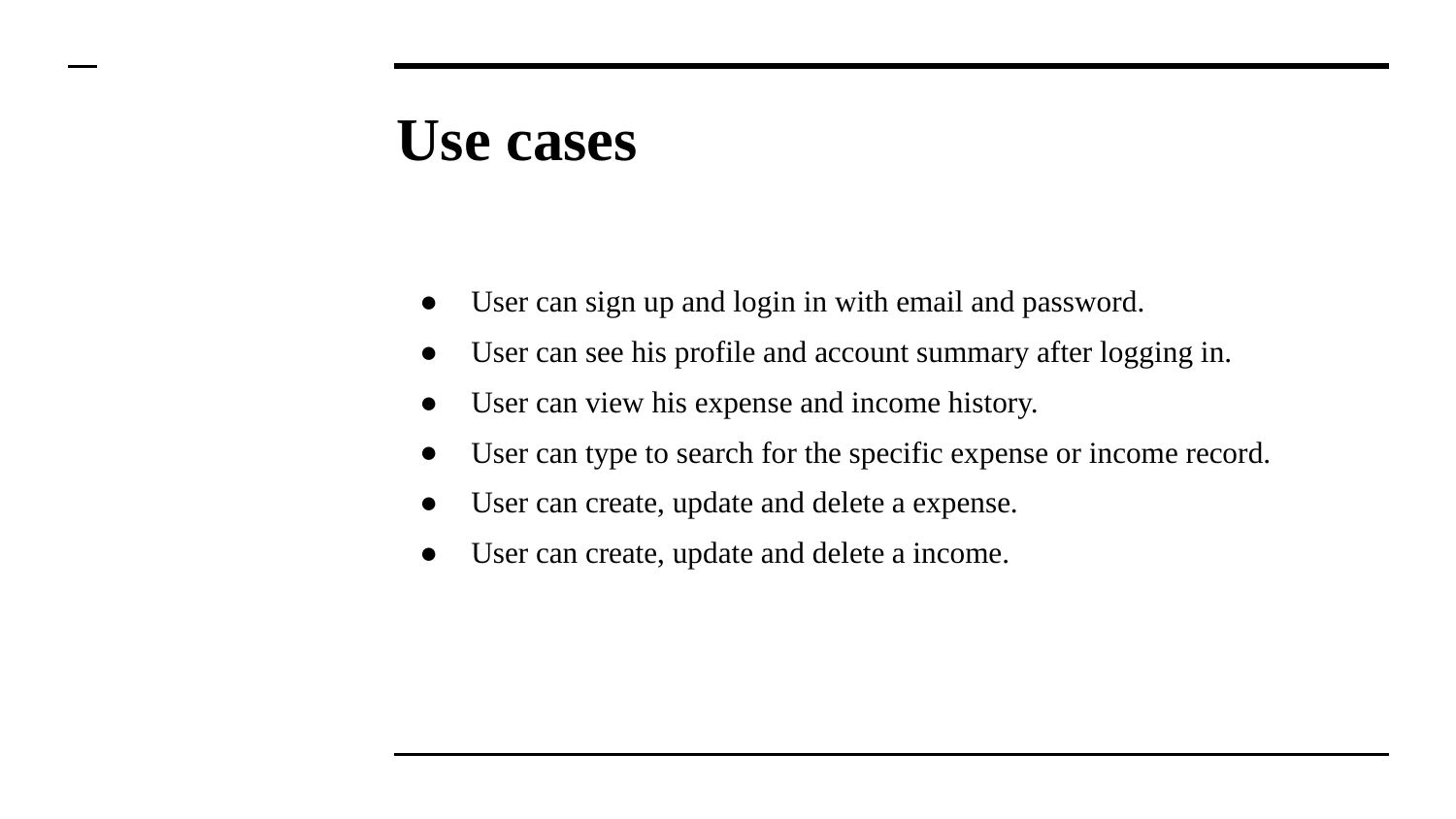

# Use cases
User can sign up and login in with email and password.
User can see his profile and account summary after logging in.
User can view his expense and income history.
User can type to search for the specific expense or income record.
User can create, update and delete a expense.
User can create, update and delete a income.